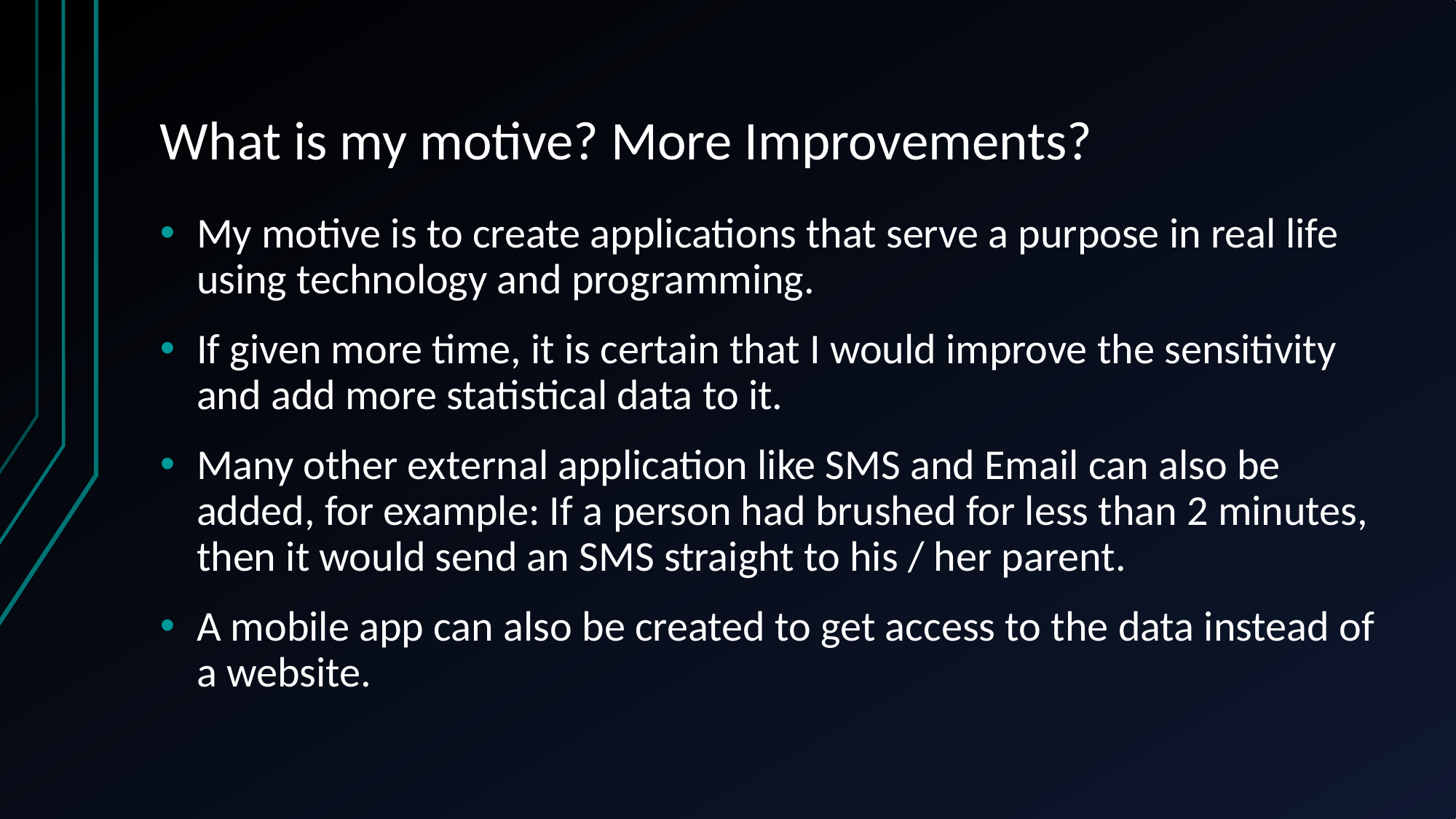

# What is my motive? More Improvements?
My motive is to create applications that serve a purpose in real life using technology and programming.
If given more time, it is certain that I would improve the sensitivity and add more statistical data to it.
Many other external application like SMS and Email can also be added, for example: If a person had brushed for less than 2 minutes, then it would send an SMS straight to his / her parent.
A mobile app can also be created to get access to the data instead of a website.